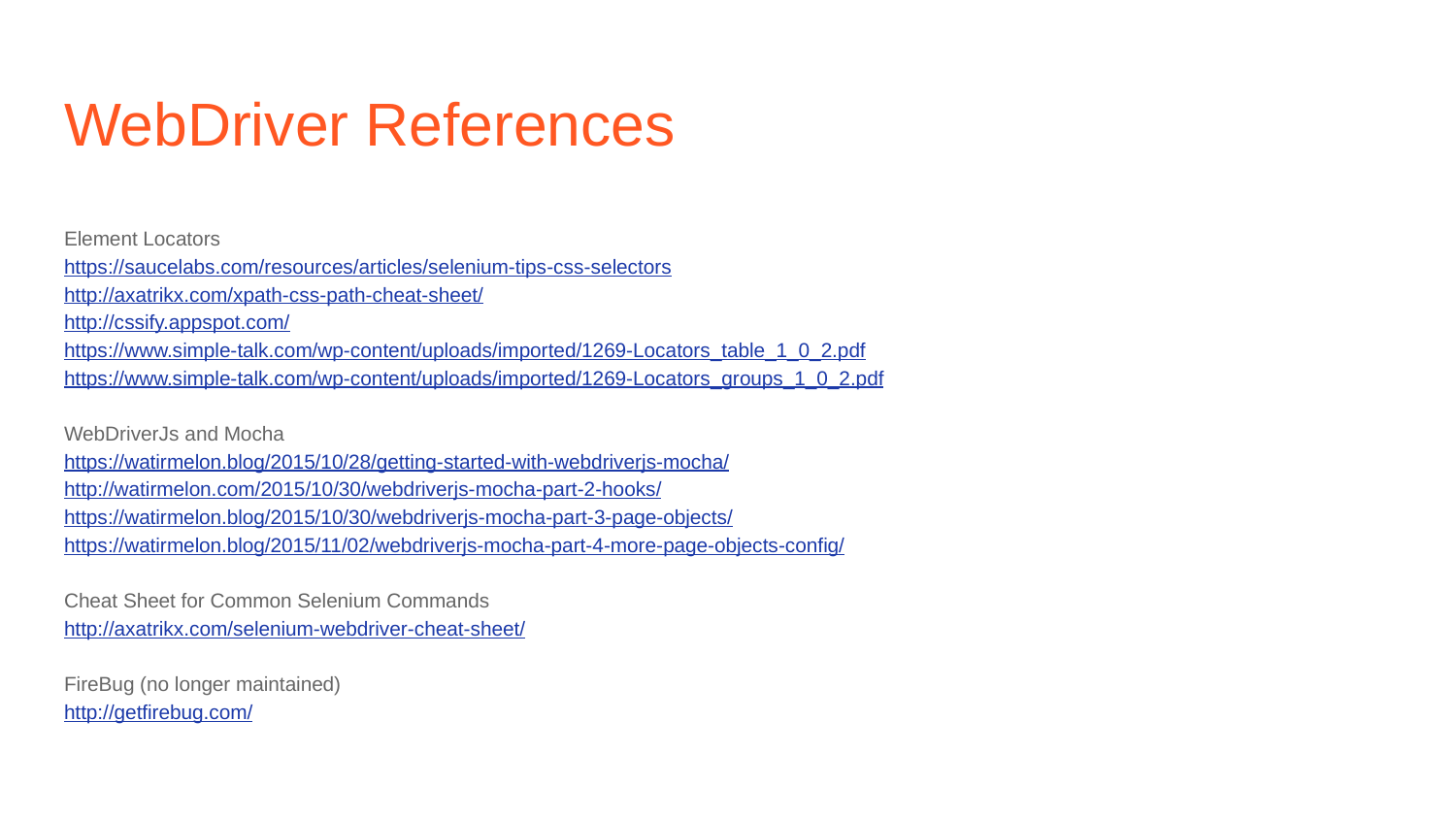

# WebDriver References

Element Locators
https://saucelabs.com/resources/articles/selenium-tips-css-selectors
http://axatrikx.com/xpath-css-path-cheat-sheet/
http://cssify.appspot.com/
https://www.simple-talk.com/wp-content/uploads/imported/1269-Locators_table_1_0_2.pdf
https://www.simple-talk.com/wp-content/uploads/imported/1269-Locators_groups_1_0_2.pdf

WebDriverJs and Mocha
https://watirmelon.blog/2015/10/28/getting-started-with-webdriverjs-mocha/
http://watirmelon.com/2015/10/30/webdriverjs-mocha-part-2-hooks/
https://watirmelon.blog/2015/10/30/webdriverjs-mocha-part-3-page-objects/
https://watirmelon.blog/2015/11/02/webdriverjs-mocha-part-4-more-page-objects-config/

Cheat Sheet for Common Selenium Commands
http://axatrikx.com/selenium-webdriver-cheat-sheet/

FireBug (no longer maintained)
http://getfirebug.com/